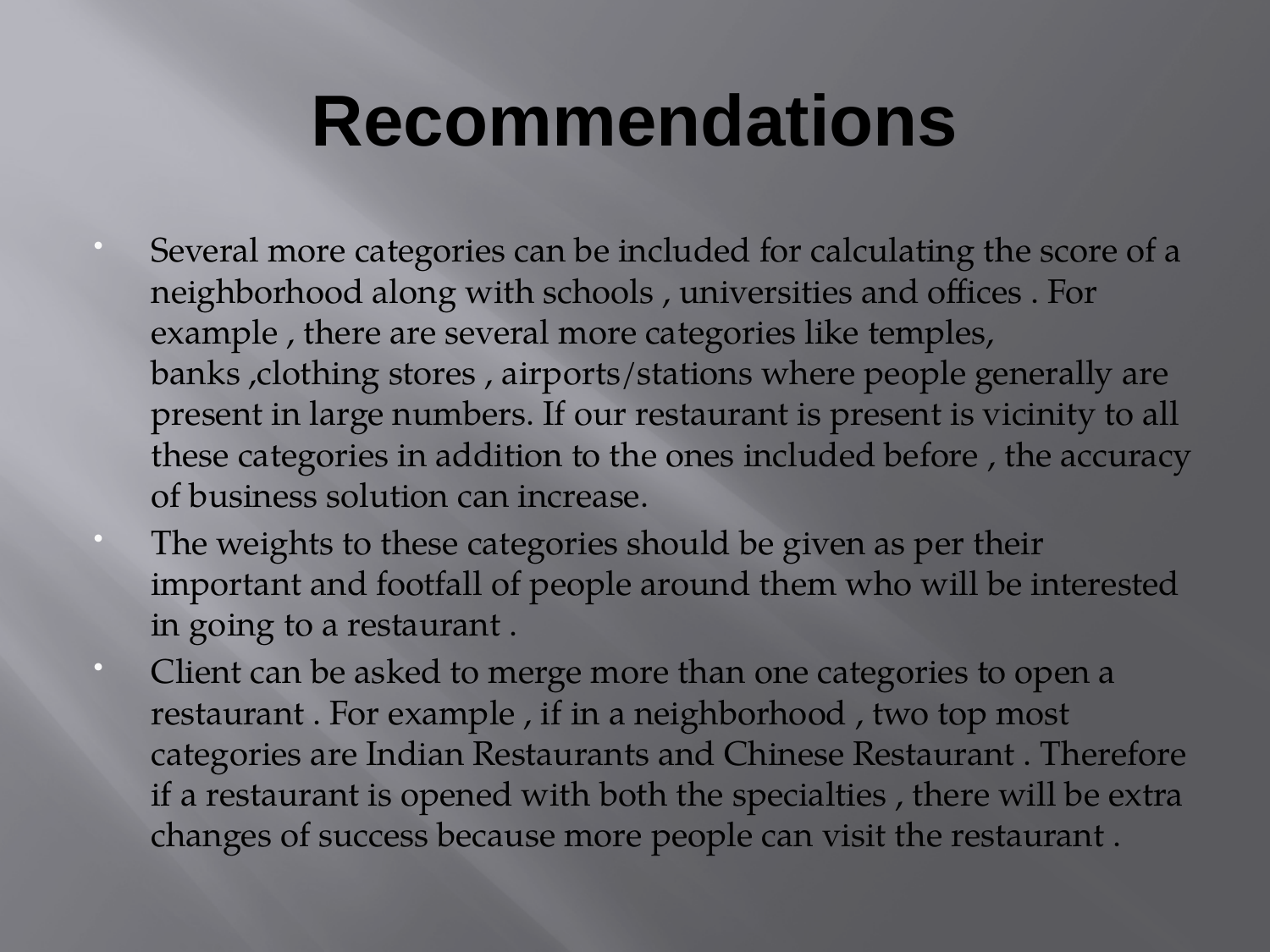

# Recommendations
Several more categories can be included for calculating the score of a neighborhood along with schools , universities and offices . For example , there are several more categories like temples, banks ,clothing stores , airports/stations where people generally are present in large numbers. If our restaurant is present is vicinity to all these categories in addition to the ones included before , the accuracy of business solution can increase.
The weights to these categories should be given as per their important and footfall of people around them who will be interested in going to a restaurant .
Client can be asked to merge more than one categories to open a restaurant . For example , if in a neighborhood , two top most categories are Indian Restaurants and Chinese Restaurant . Therefore if a restaurant is opened with both the specialties , there will be extra changes of success because more people can visit the restaurant .